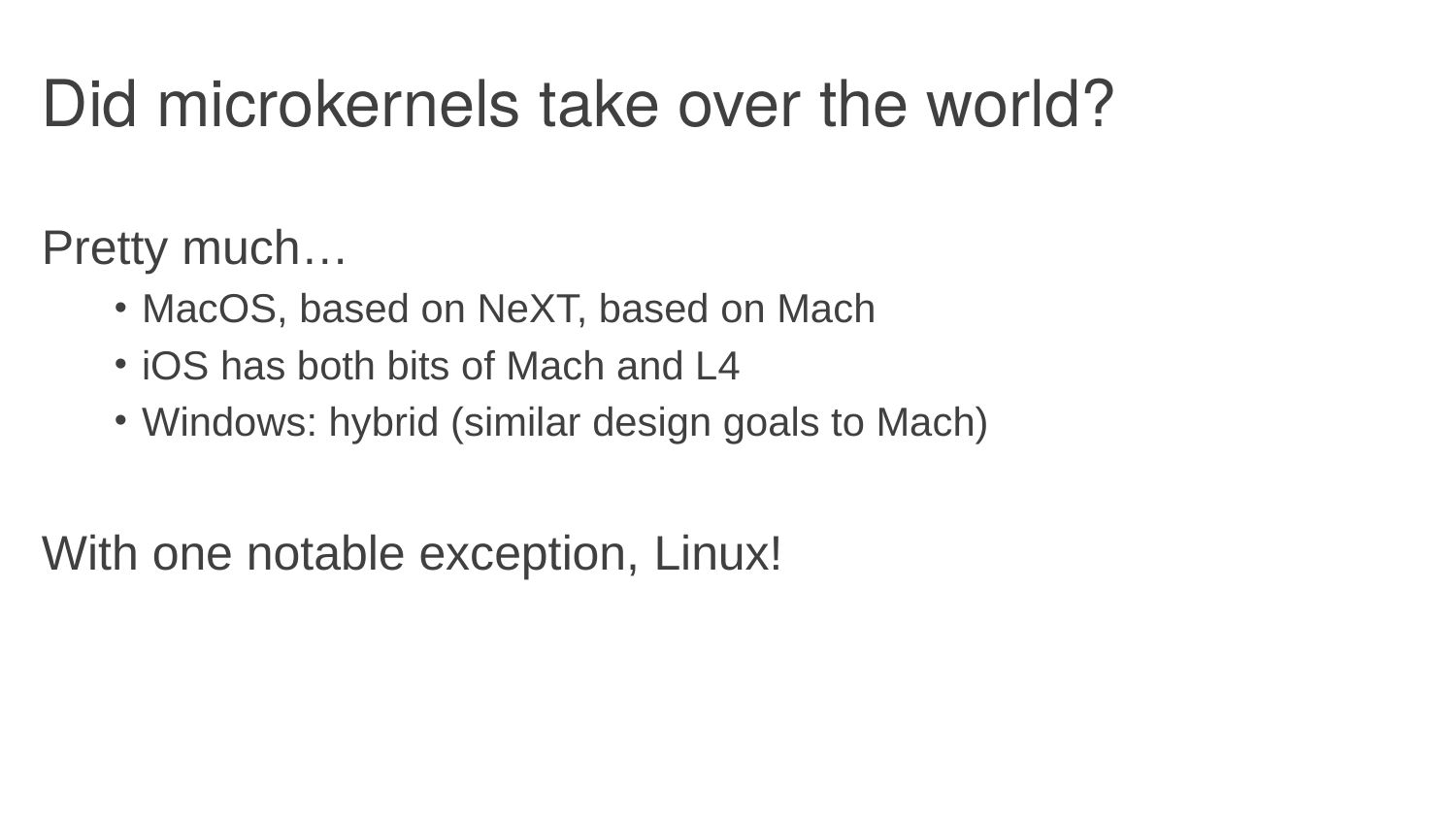

# Did microkernels take over the world?
Pretty much…
MacOS, based on NeXT, based on Mach
iOS has both bits of Mach and L4
Windows: hybrid (similar design goals to Mach)

With one notable exception, Linux!